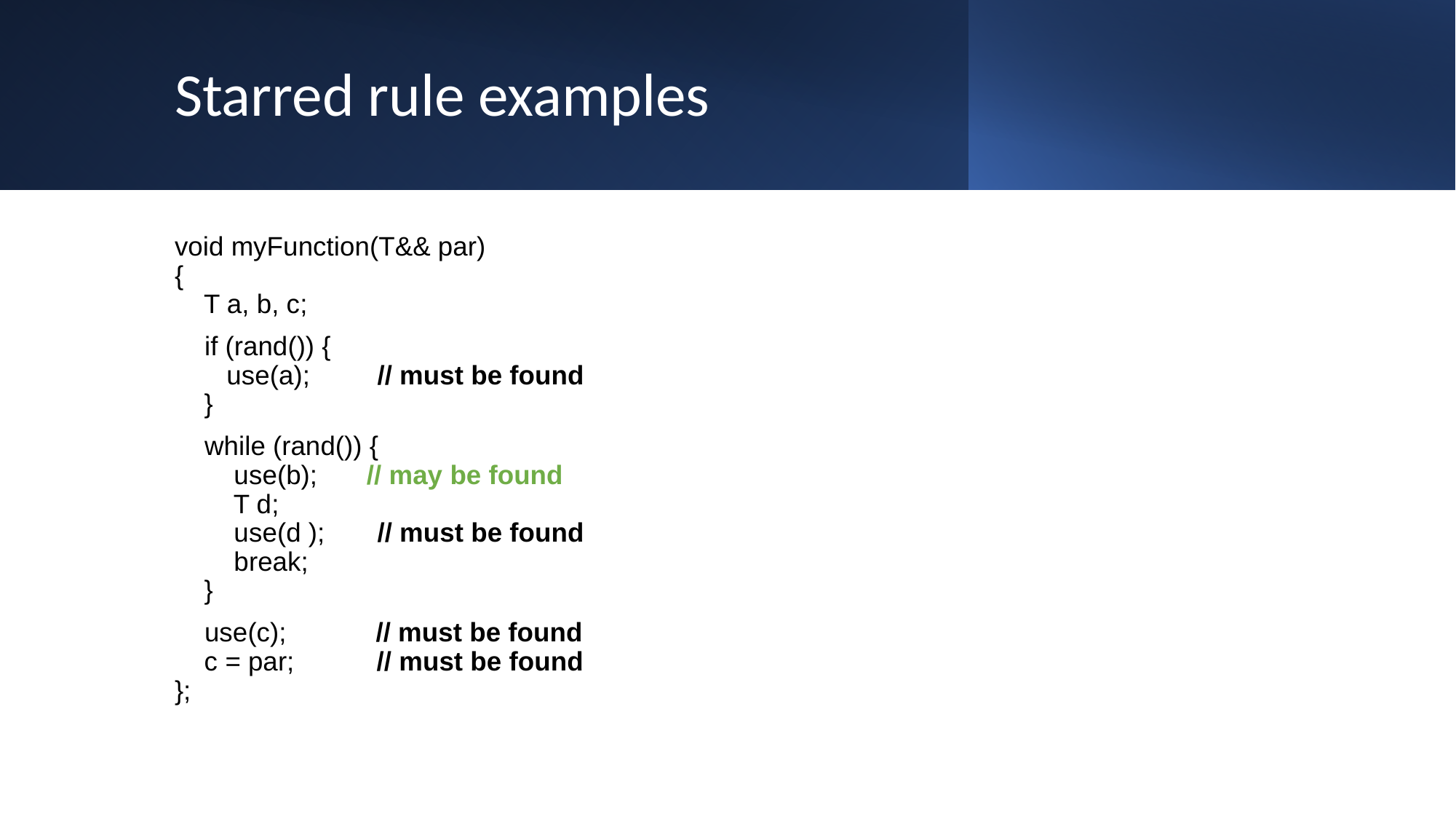

# Starred rule examples
void myFunction(T&& par)
{
    T a, b, c;
    if (rand()) {
       use(a);         // must be found
    }
    while (rand()) {
        use(b);	// may be found
        T d;
        use(d );       // must be found
        break;
    }
    use(c);            // must be found
    c = par;           // must be found
};